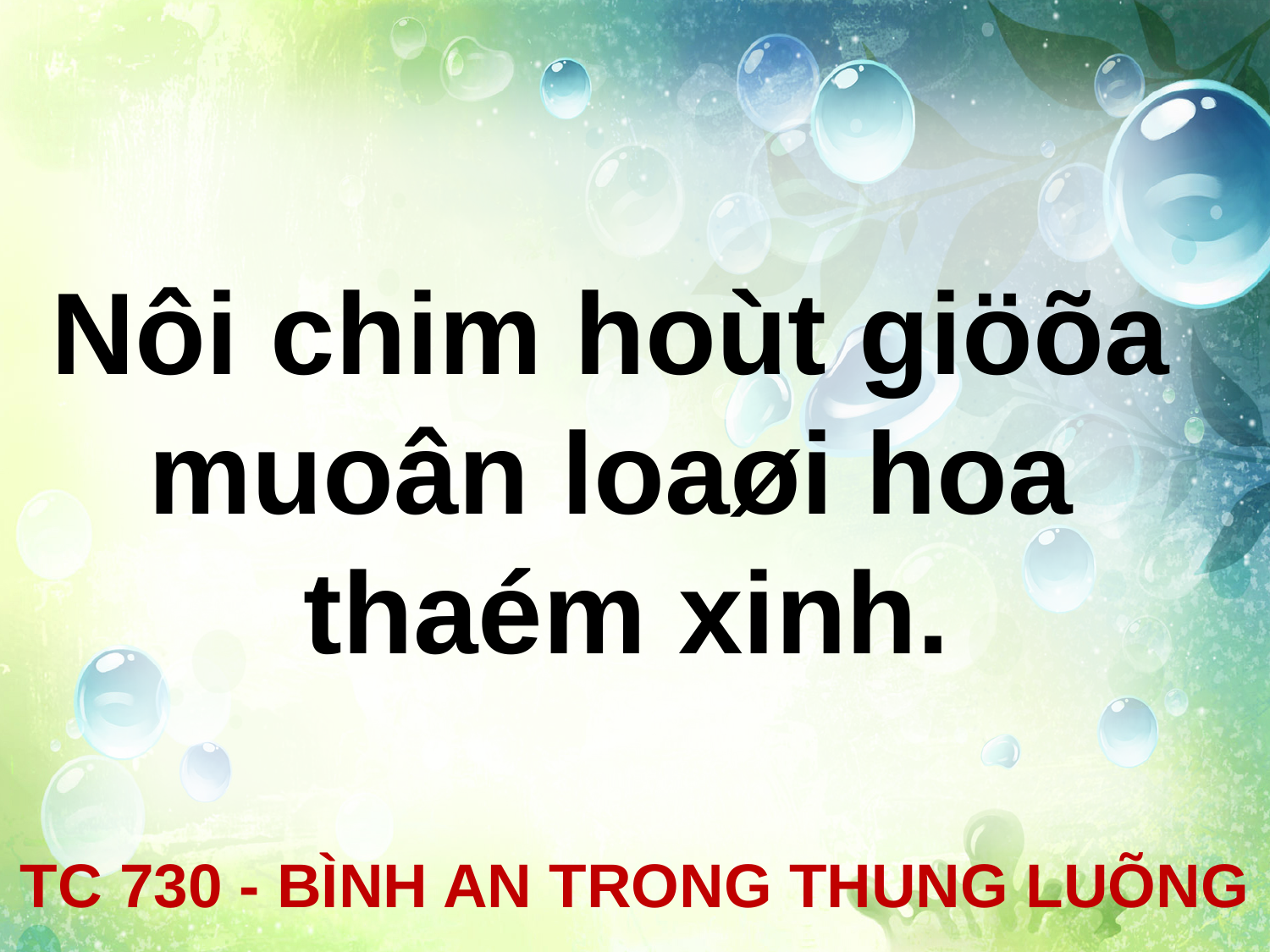

Nôi chim hoùt giöõa
muoân loaøi hoa
thaém xinh.
TC 730 - BÌNH AN TRONG THUNG LUÕNG